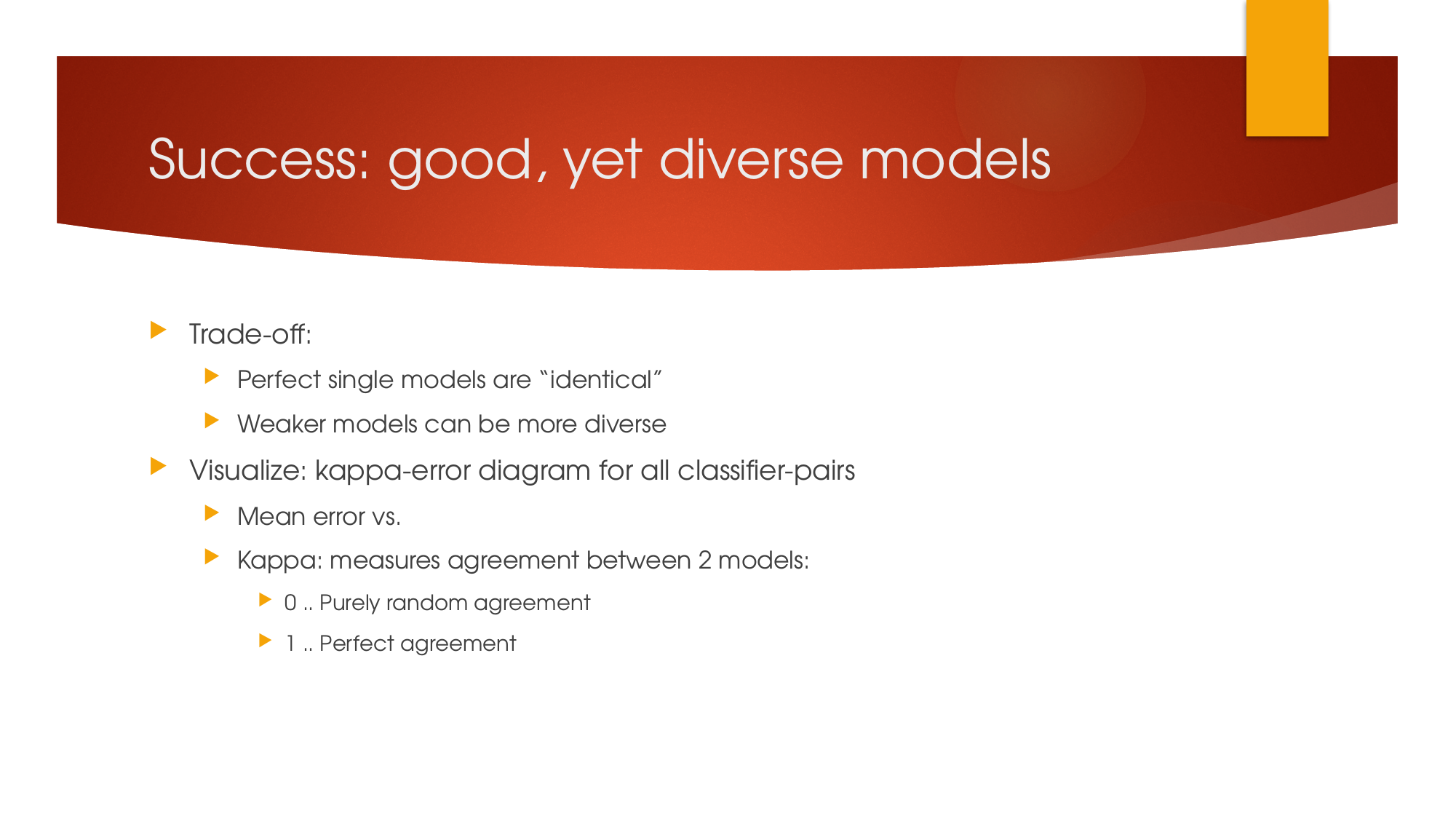

# Success: good, yet diverse models
Trade-off:
Perfect single models are “identical”
Weaker models can be more diverse
Visualize: kappa-error diagram for all classifier-pairs
Mean error vs.
Kappa: measures agreement between 2 models:
0 .. Purely random agreement
1 .. Perfect agreement